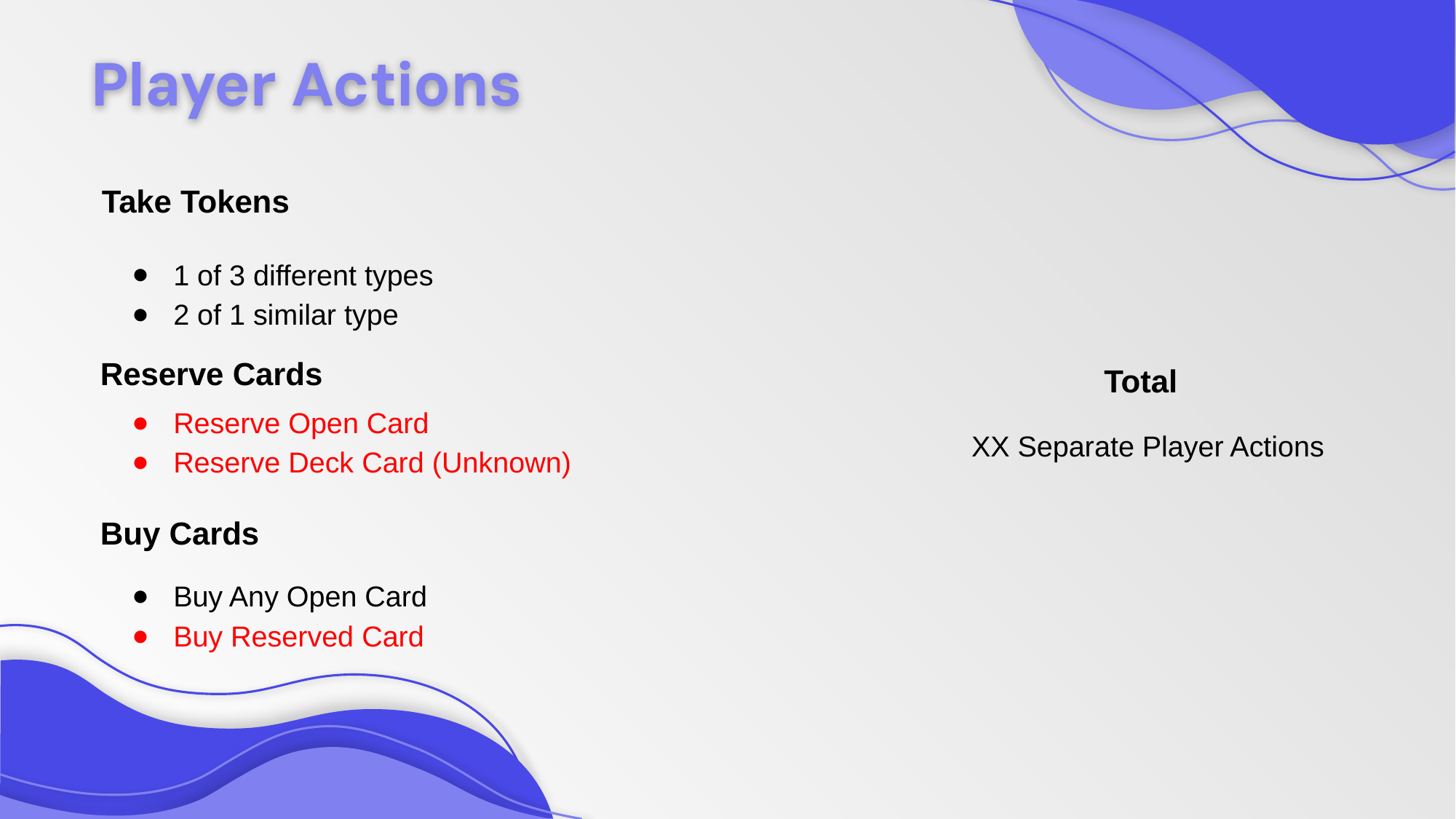

# Player Actions
Take Tokens
1 of 3 different types
2 of 1 similar type
Reserve Cards
Total
Reserve Open Card
Reserve Deck Card (Unknown)
XX Separate Player Actions
Buy Cards
Buy Any Open Card
Buy Reserved Card